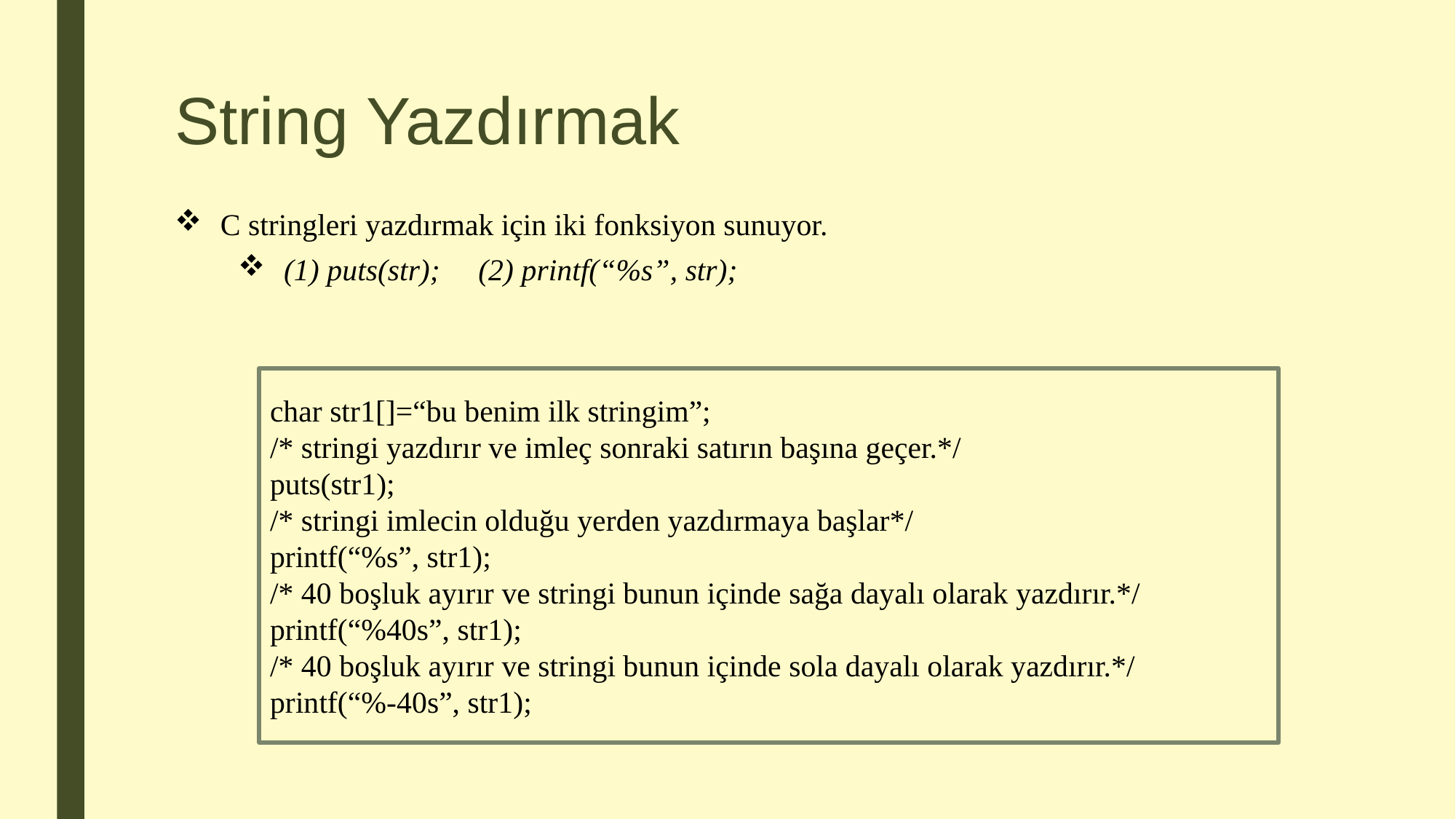

# String Yazdırmak
C stringleri yazdırmak için iki fonksiyon sunuyor.
(1) puts(str);     (2) printf(“%s”, str);
char str1[]=“bu benim ilk stringim”;
/* stringi yazdırır ve imleç sonraki satırın başına geçer.*/
puts(str1);
/* stringi imlecin olduğu yerden yazdırmaya başlar*/
printf(“%s”, str1);
/* 40 boşluk ayırır ve stringi bunun içinde sağa dayalı olarak yazdırır.*/
printf(“%40s”, str1);
/* 40 boşluk ayırır ve stringi bunun içinde sola dayalı olarak yazdırır.*/
printf(“%-40s”, str1);